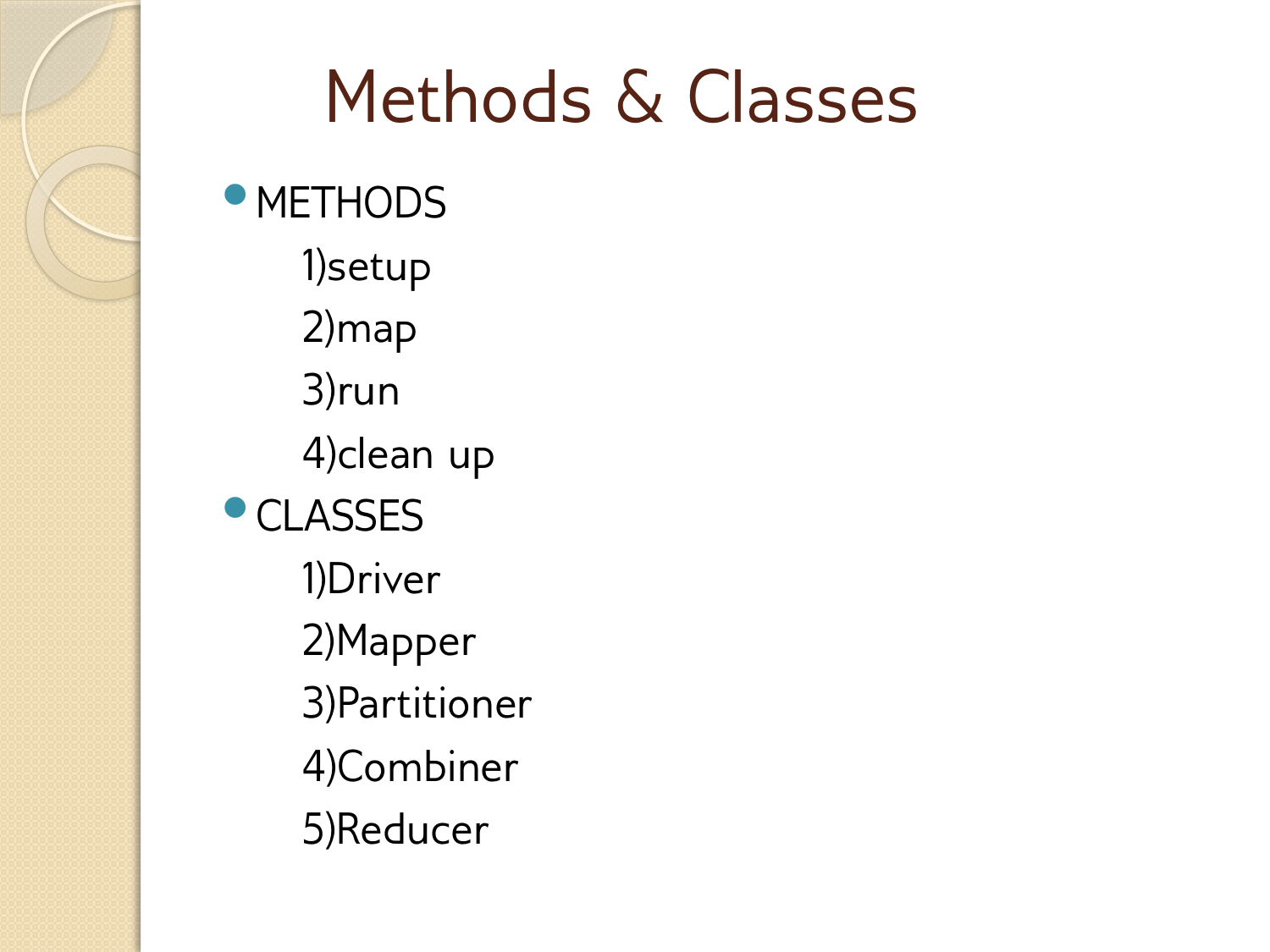

# Methods & Classes
METHODS
      1)setup
      2)map
      3)run
      4)clean up
CLASSES
      1)Driver
      2)Mapper
      3)Partitioner
      4)Combiner
      5)Reducer